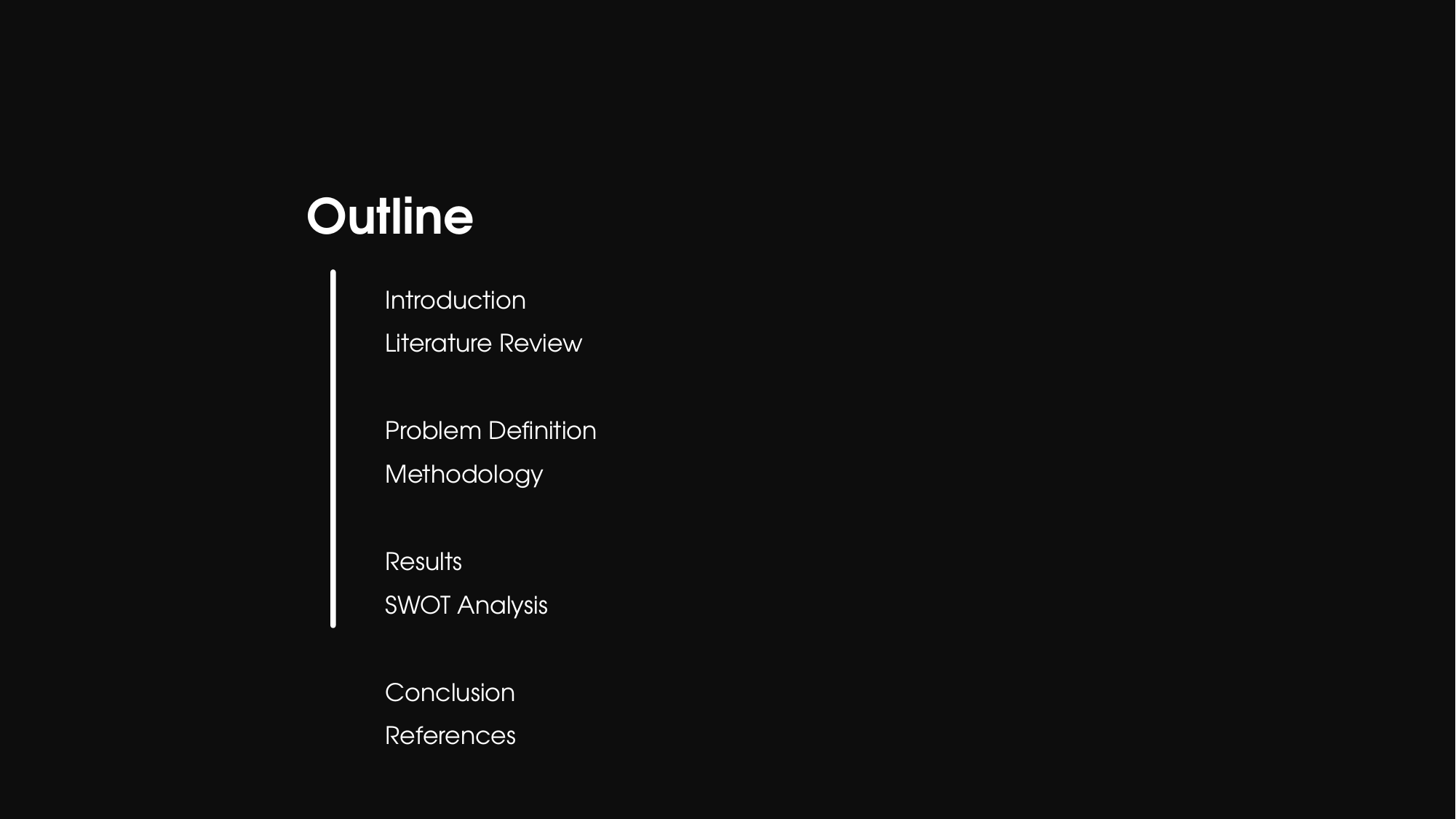

Outline
Introduction
Literature Review
Problem Definition
Methodology
Results
SWOT Analysis
Conclusion
References